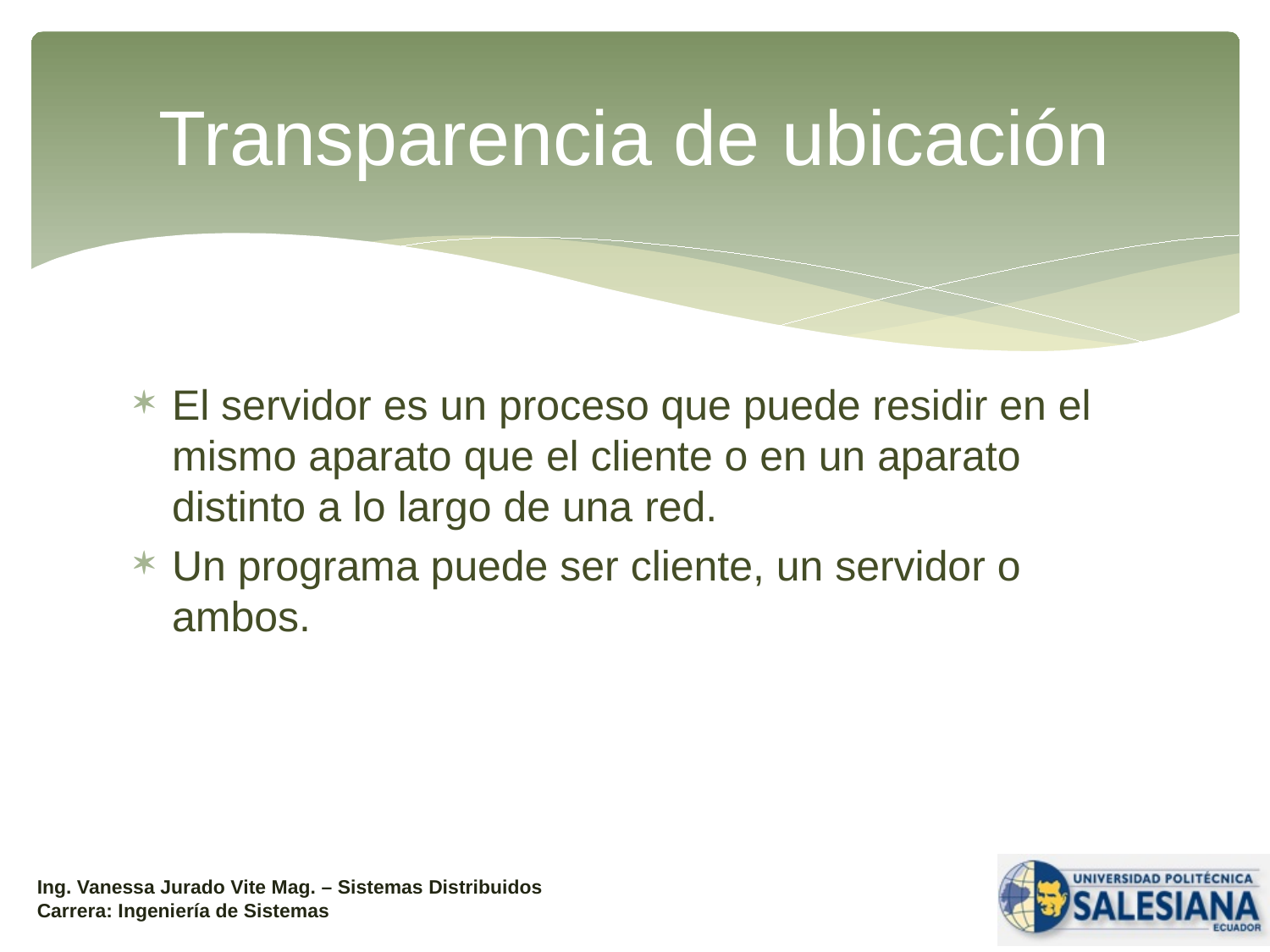

# Transparencia de ubicación
El servidor es un proceso que puede residir en el mismo aparato que el cliente o en un aparato distinto a lo largo de una red.
Un programa puede ser cliente, un servidor o ambos.